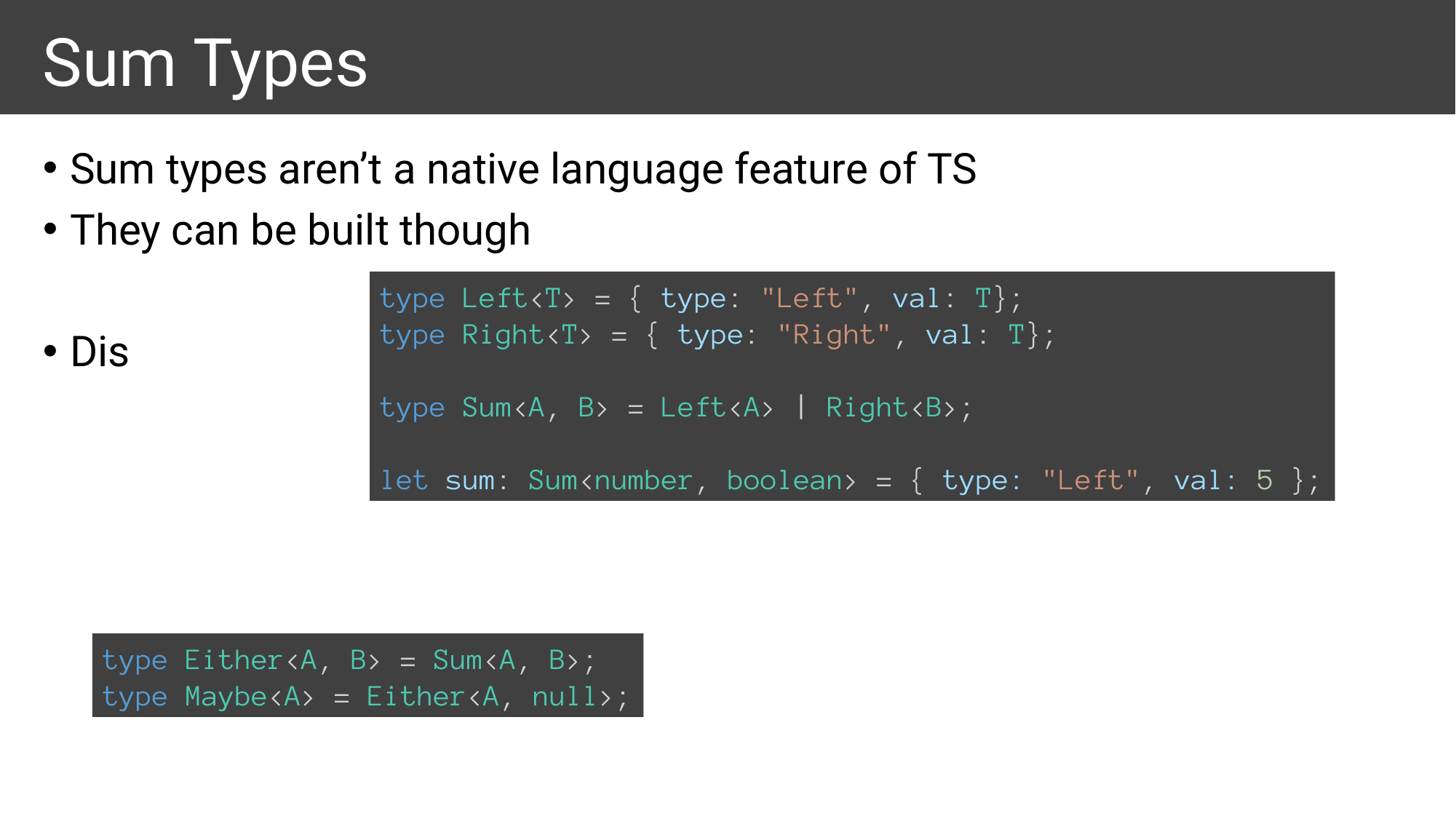

# Sum Types
Sum types aren’t a native language feature of TS
They can be built though

Dis
type Left<T> = { type: "Left", val: T};
type Right<T> = { type: "Right", val: T};
type Sum<A, B> = Left<A> | Right<B>;
let sum: Sum<number, boolean> = { type: "Left", val: 5 };
type Either<A, B> = Sum<A, B>;
type Maybe<A> = Either<A, null>;